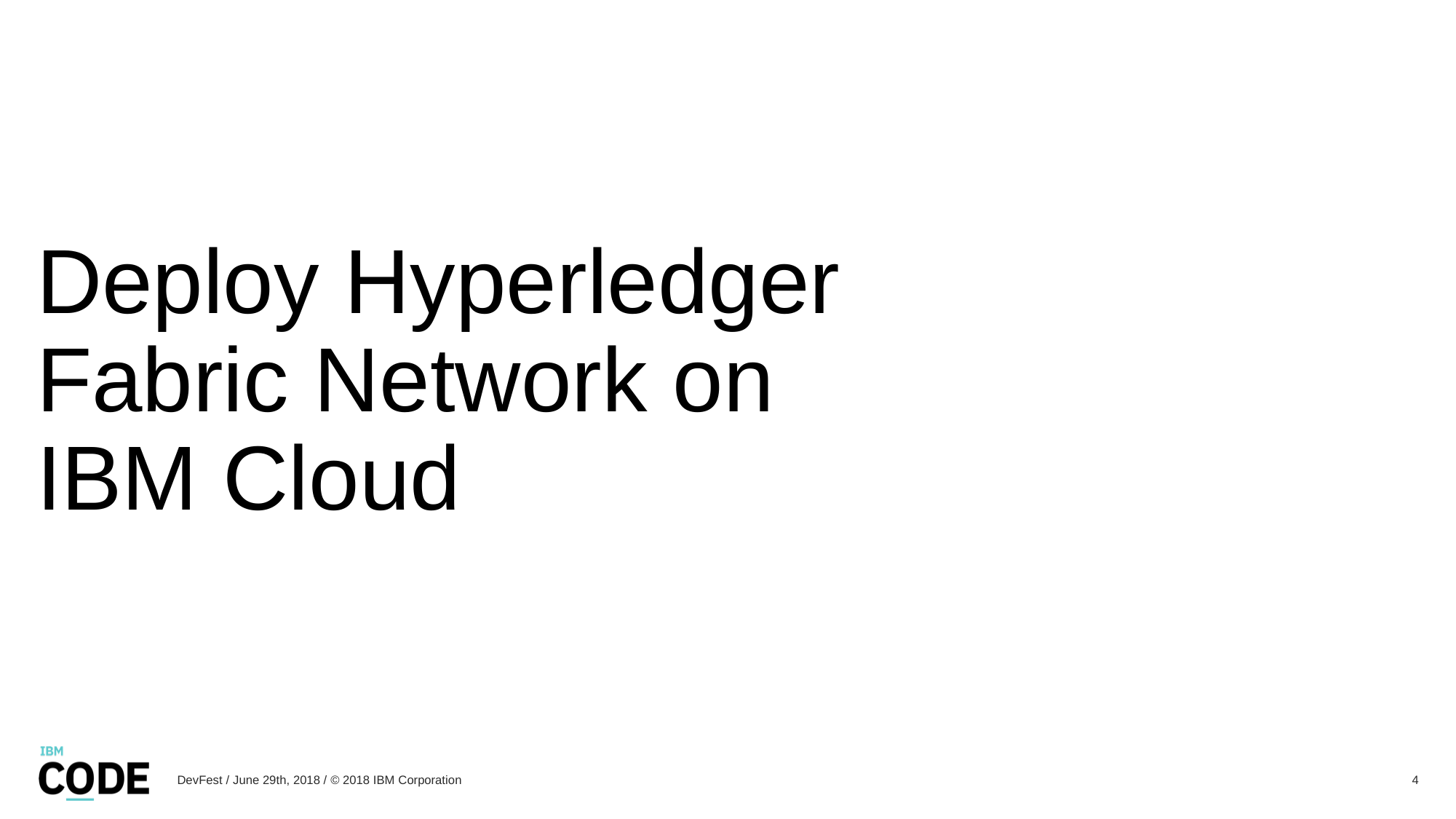

# Deploy Hyperledger Fabric Network on IBM Cloud
DevFest / June 29th, 2018 / © 2018 IBM Corporation
4